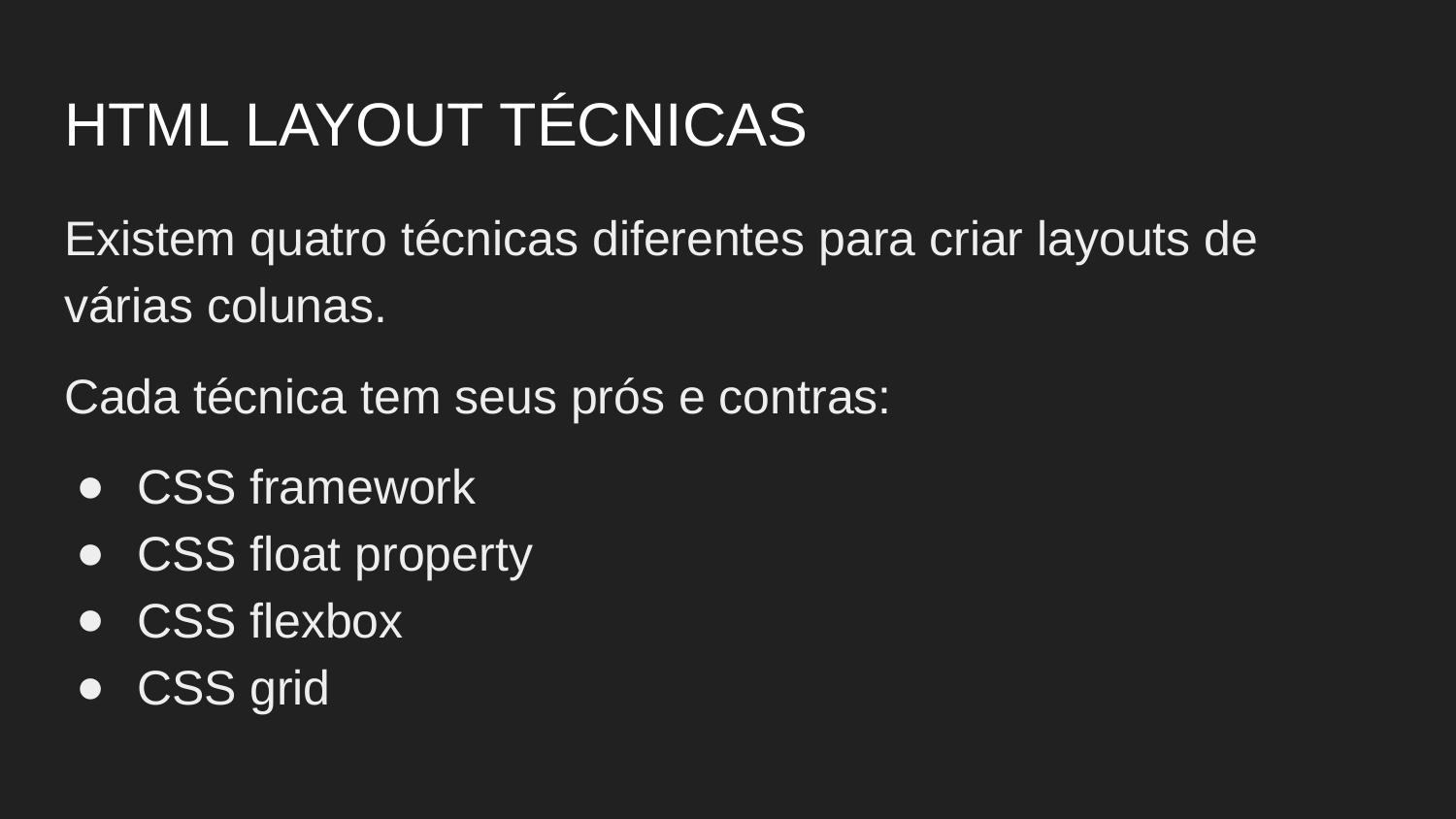

# HTML LAYOUT TÉCNICAS
Existem quatro técnicas diferentes para criar layouts de várias colunas.
Cada técnica tem seus prós e contras:
CSS framework
CSS float property
CSS flexbox
CSS grid